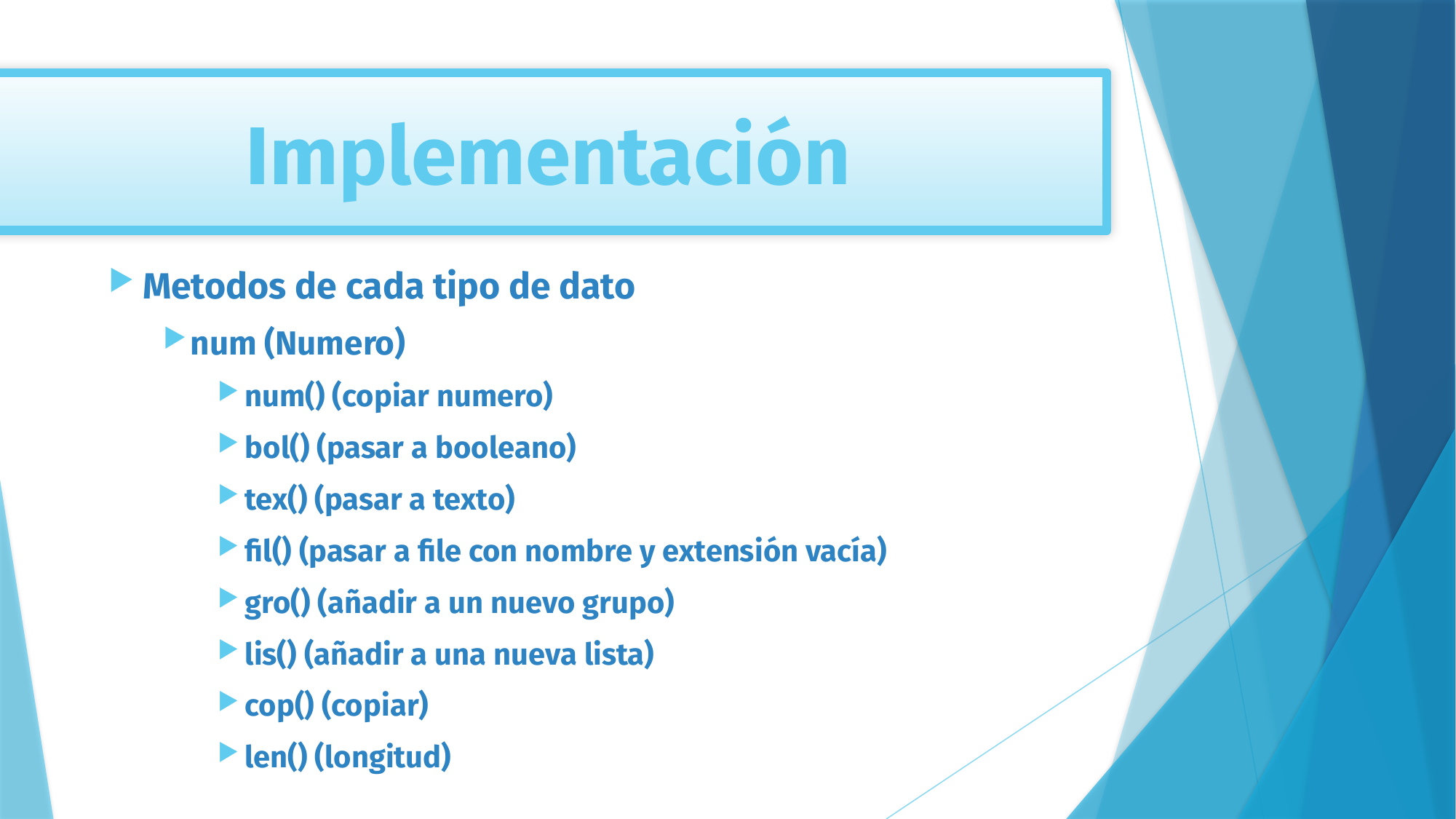

Implementación
Metodos de cada tipo de dato
num (Numero)
num() (copiar numero)
bol() (pasar a booleano)
tex() (pasar a texto)
fil() (pasar a file con nombre y extensión vacía)
gro() (añadir a un nuevo grupo)
lis() (añadir a una nueva lista)
cop() (copiar)
len() (longitud)